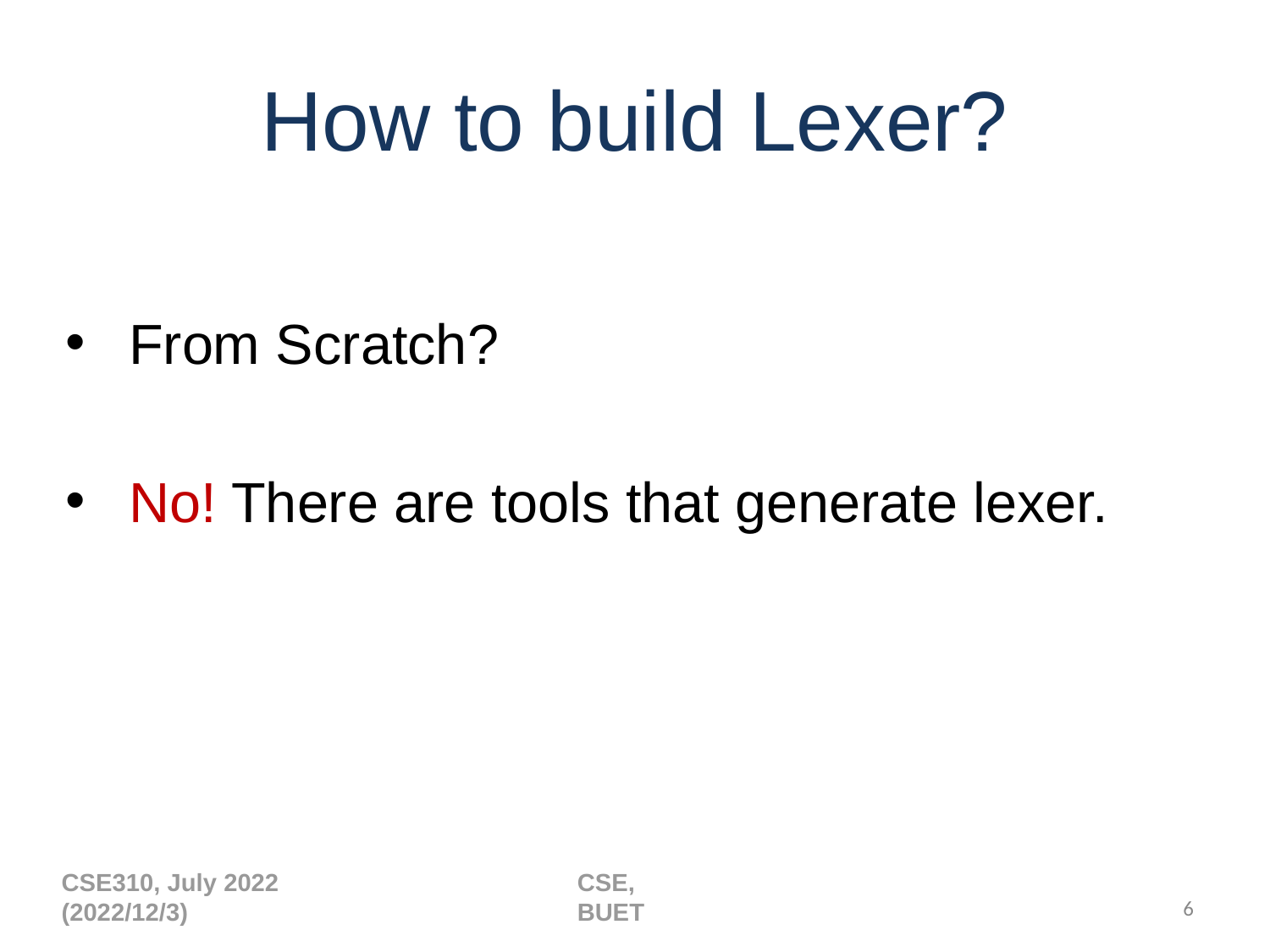

# How to build Lexer?

 From Scratch?

 No! There are tools that generate lexer.
CSE310, July 2022 (2022/12/3)
CSE, BUET
6